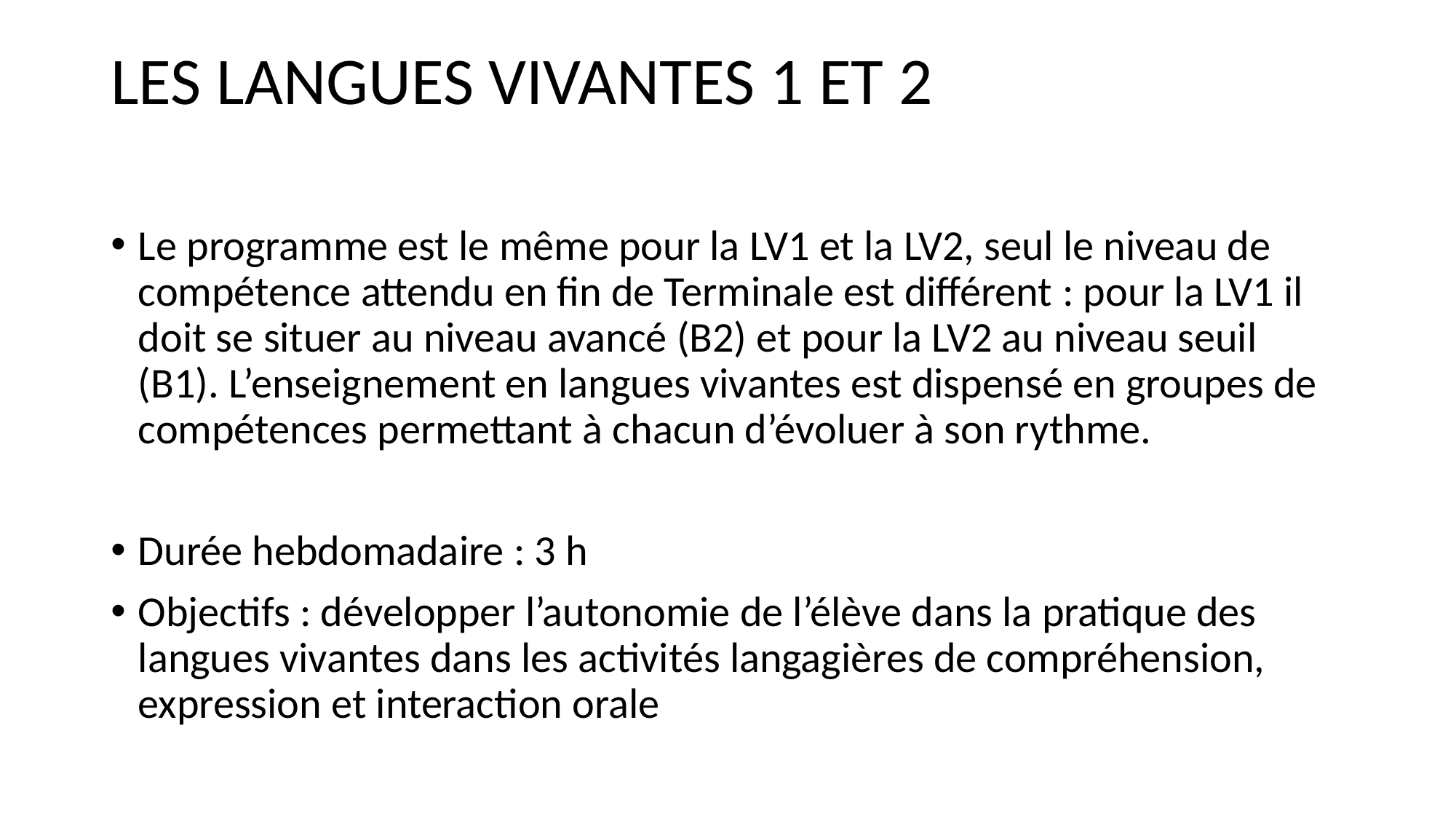

# LES LANGUES VIVANTES 1 ET 2
Le programme est le même pour la LV1 et la LV2, seul le niveau de compétence attendu en fin de Terminale est différent : pour la LV1 il doit se situer au niveau avancé (B2) et pour la LV2 au niveau seuil (B1). L’enseignement en langues vivantes est dispensé en groupes de compétences permettant à chacun d’évoluer à son rythme.

Durée hebdomadaire : 3 h
Objectifs : développer l’autonomie de l’élève dans la pratique des langues vivantes dans les activités langagières de compréhension, expression et interaction orale